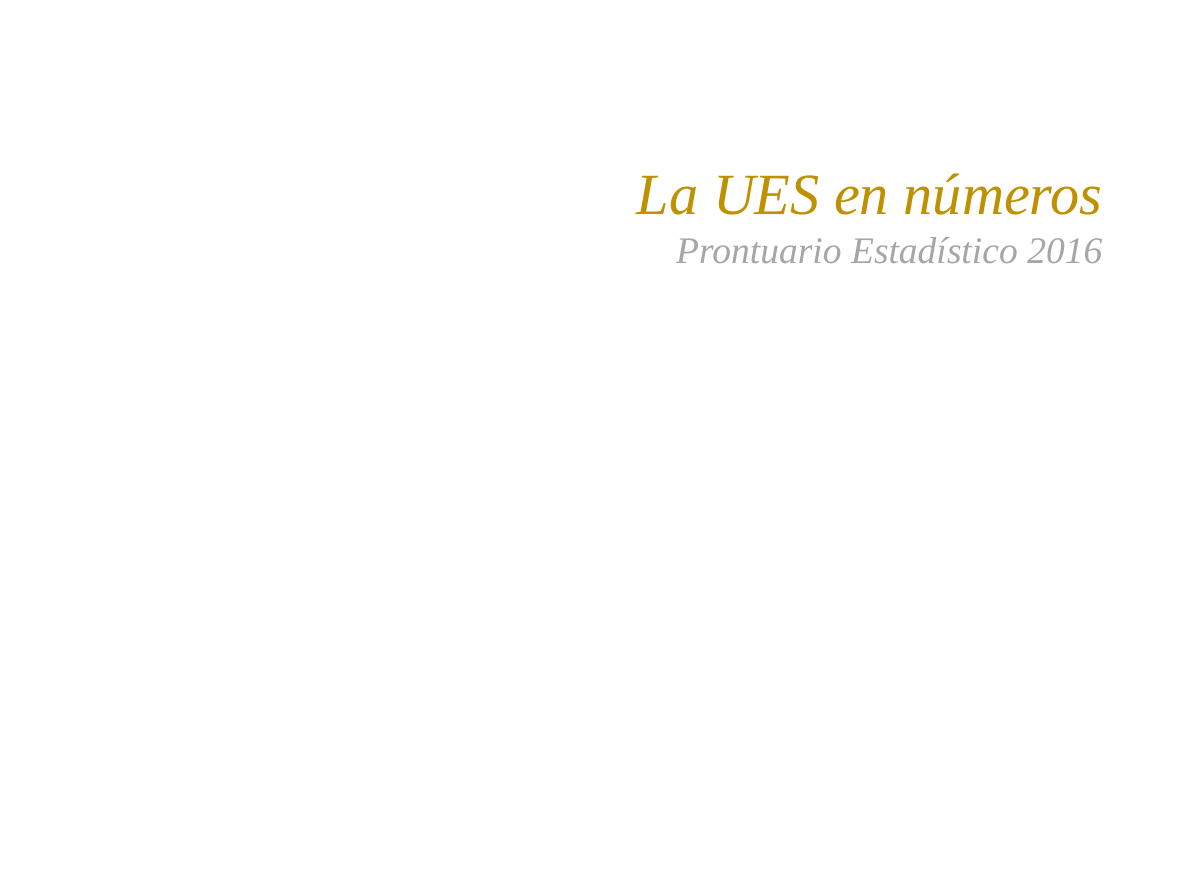

La UES en números
Prontuario Estadístico 2016